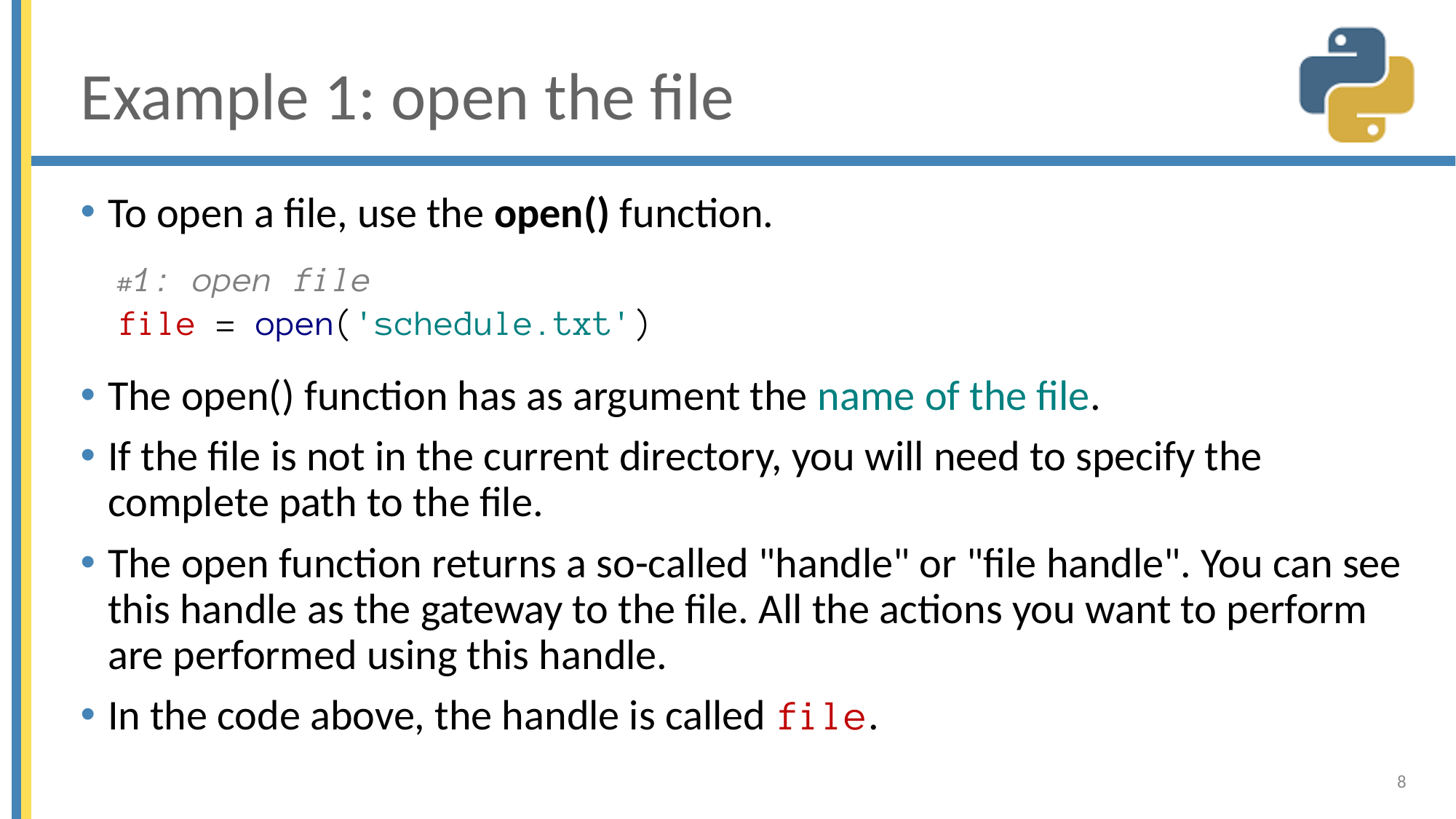

# Example 1: open the file
To open a file, use the open() function.

The open() function has as argument the name of the file.
If the file is not in the current directory, you will need to specify the complete path to the file.
The open function returns a so-called "handle" or "ﬁle handle". You can see this handle as the gateway to the file. All the actions you want to perform are performed using this handle.
In the code above, the handle is called file.
#1: open file
file = open('schedule.txt')
8